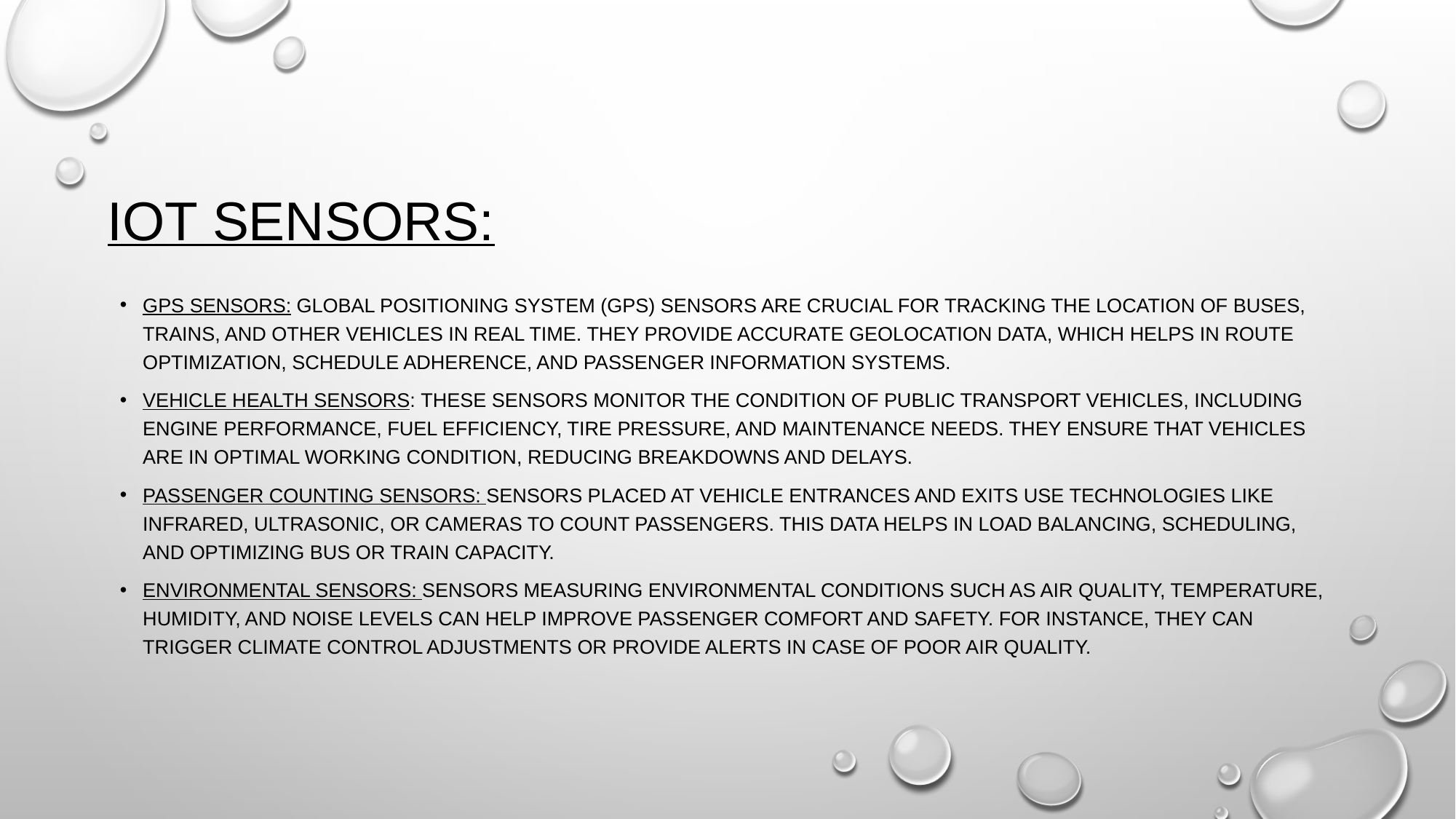

# IOT SENSORS:
GPS Sensors: Global Positioning System (GPS) sensors are crucial for tracking the location of buses, trains, and other vehicles in real time. They provide accurate geolocation data, which helps in route optimization, schedule adherence, and passenger information systems.
Vehicle Health Sensors: These sensors monitor the condition of public transport vehicles, including engine performance, fuel efficiency, tire pressure, and maintenance needs. They ensure that vehicles are in optimal working condition, reducing breakdowns and delays.
Passenger Counting Sensors: Sensors placed at vehicle entrances and exits use technologies like infrared, ultrasonic, or cameras to count passengers. This data helps in load balancing, scheduling, and optimizing bus or train capacity.
Environmental Sensors: Sensors measuring environmental conditions such as air quality, temperature, humidity, and noise levels can help improve passenger comfort and safety. For instance, they can trigger climate control adjustments or provide alerts in case of poor air quality.